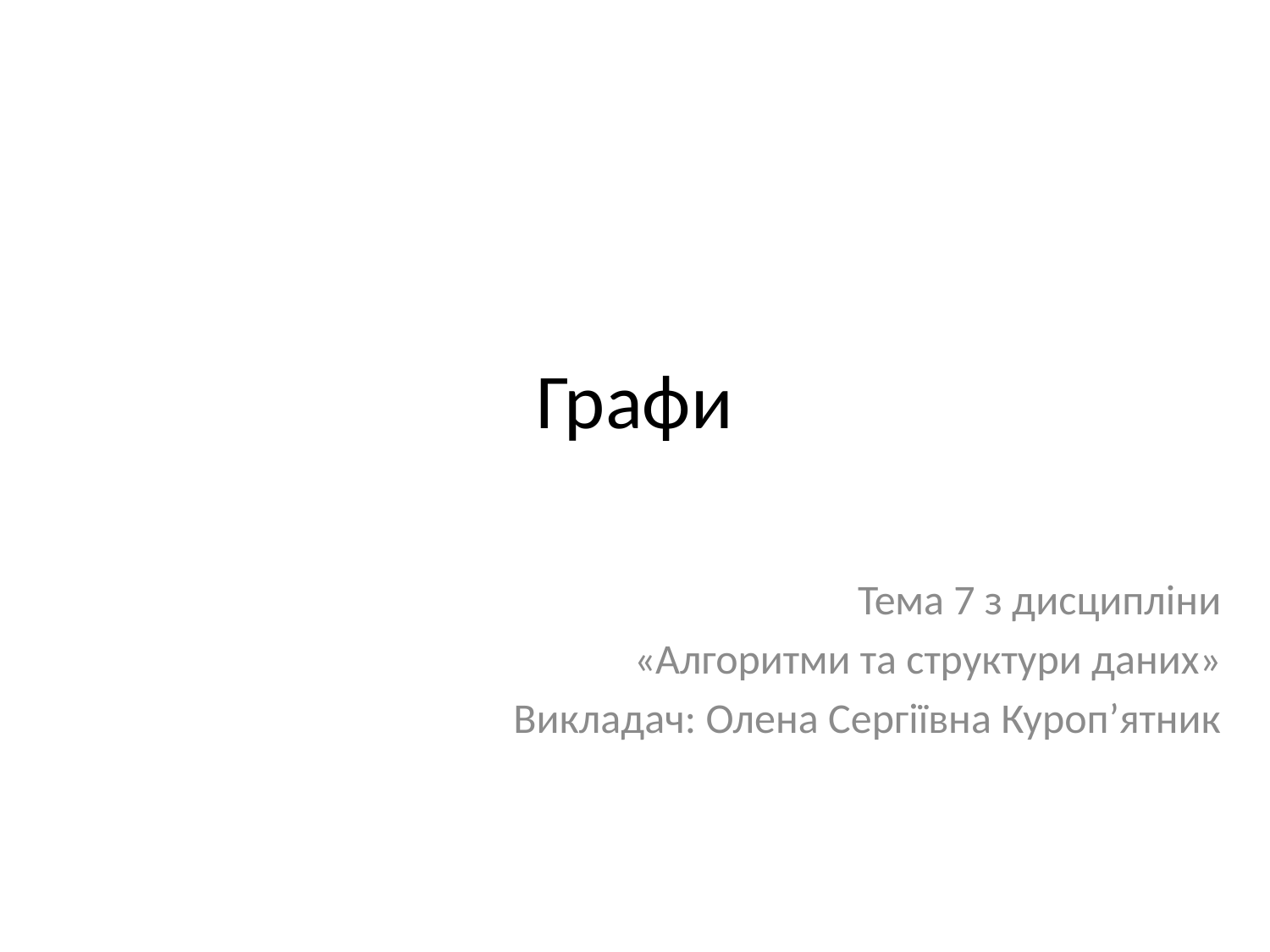

# Графи
Тема 7 з дисципліни
 «Алгоритми та структури даних»
Викладач: Олена Сергіївна Куроп’ятник